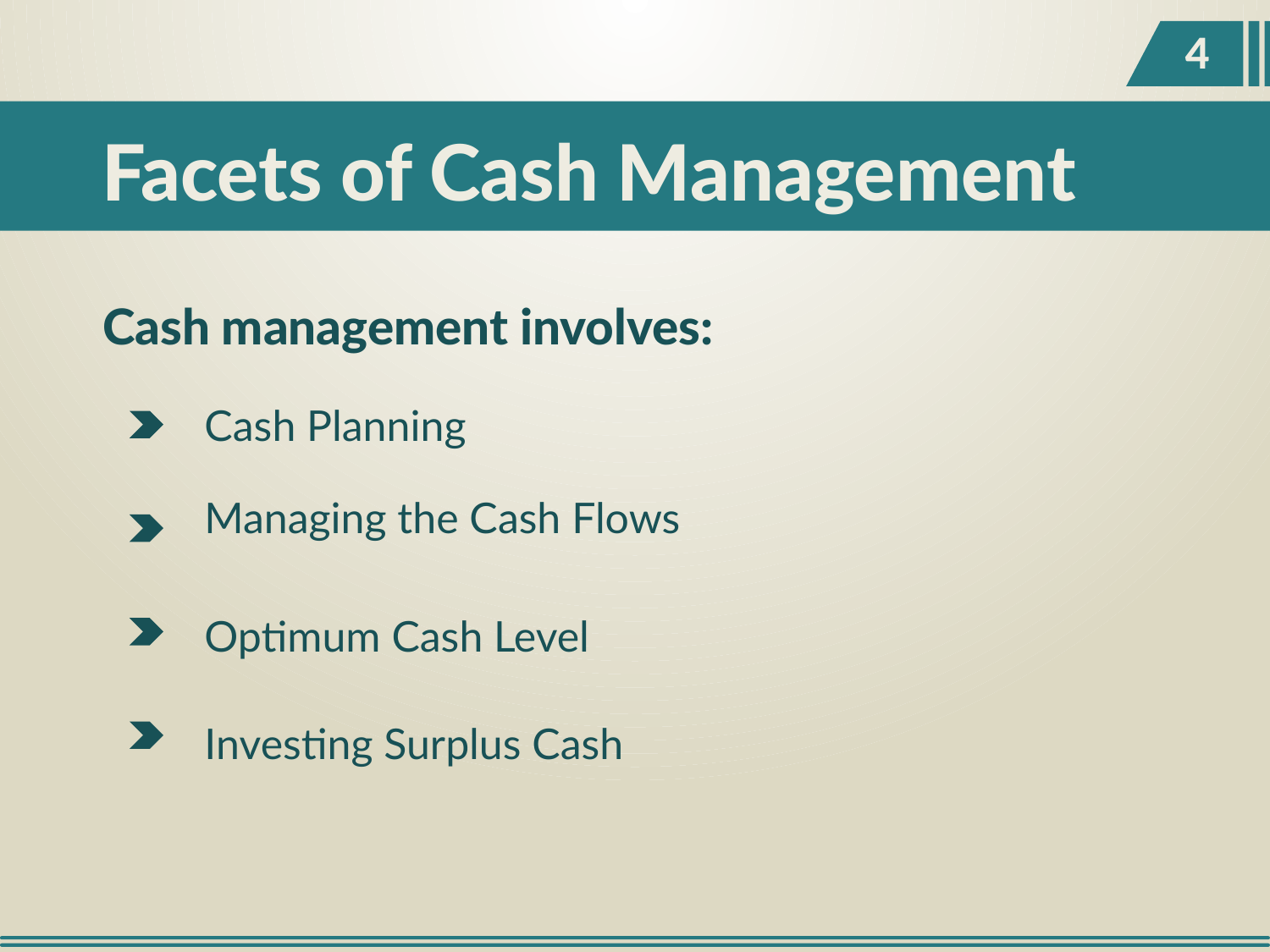

4
Facets of Cash Management
Cash management involves:
Cash Planning

Managing the Cash Flows

Optimum Cash Level

Investing Surplus Cash